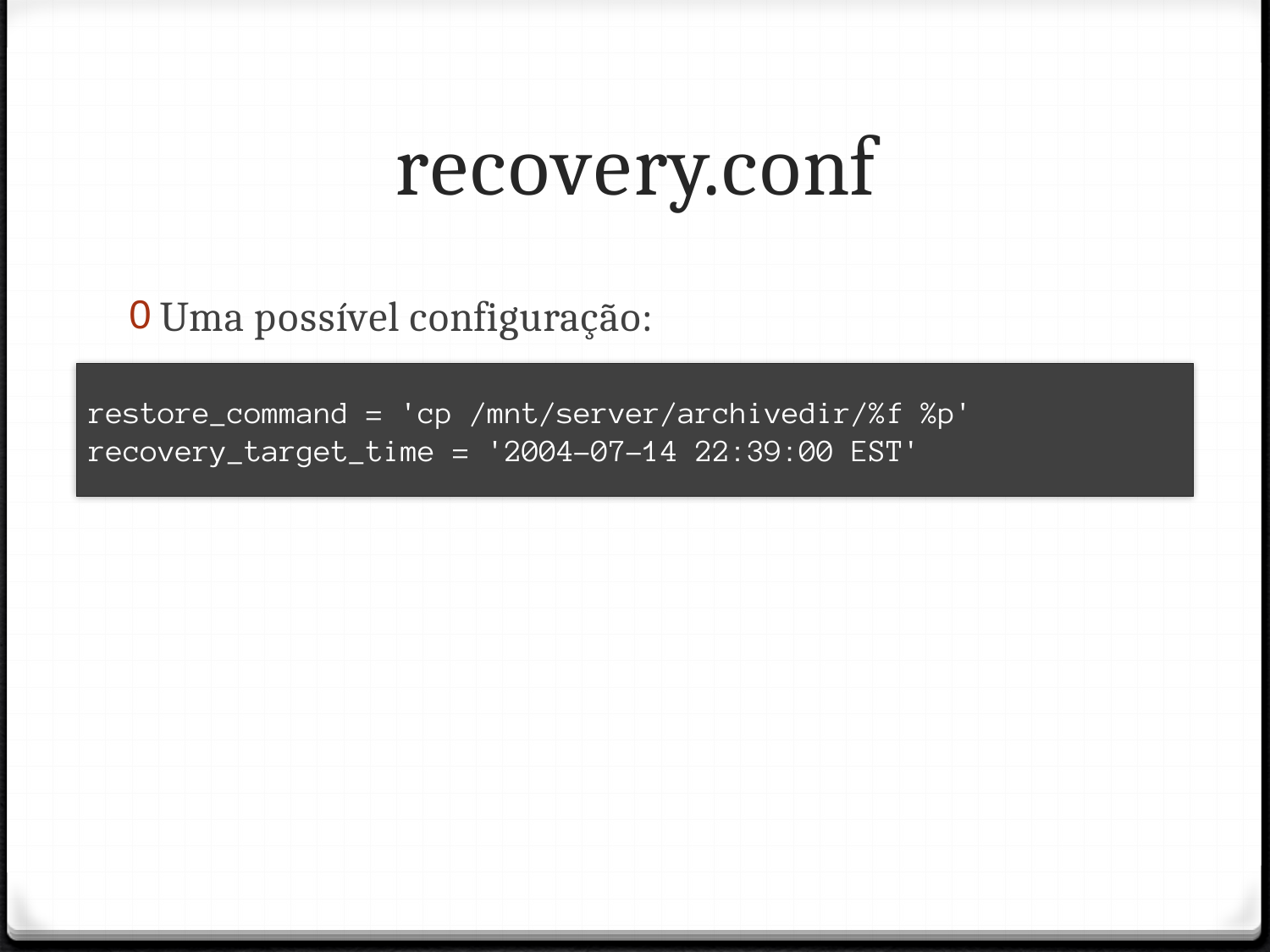

# recovery.conf
Uma possível configuração:
restore_command = 'cp /mnt/server/archivedir/%f %p'
recovery_target_time = '2004-07-14 22:39:00 EST'